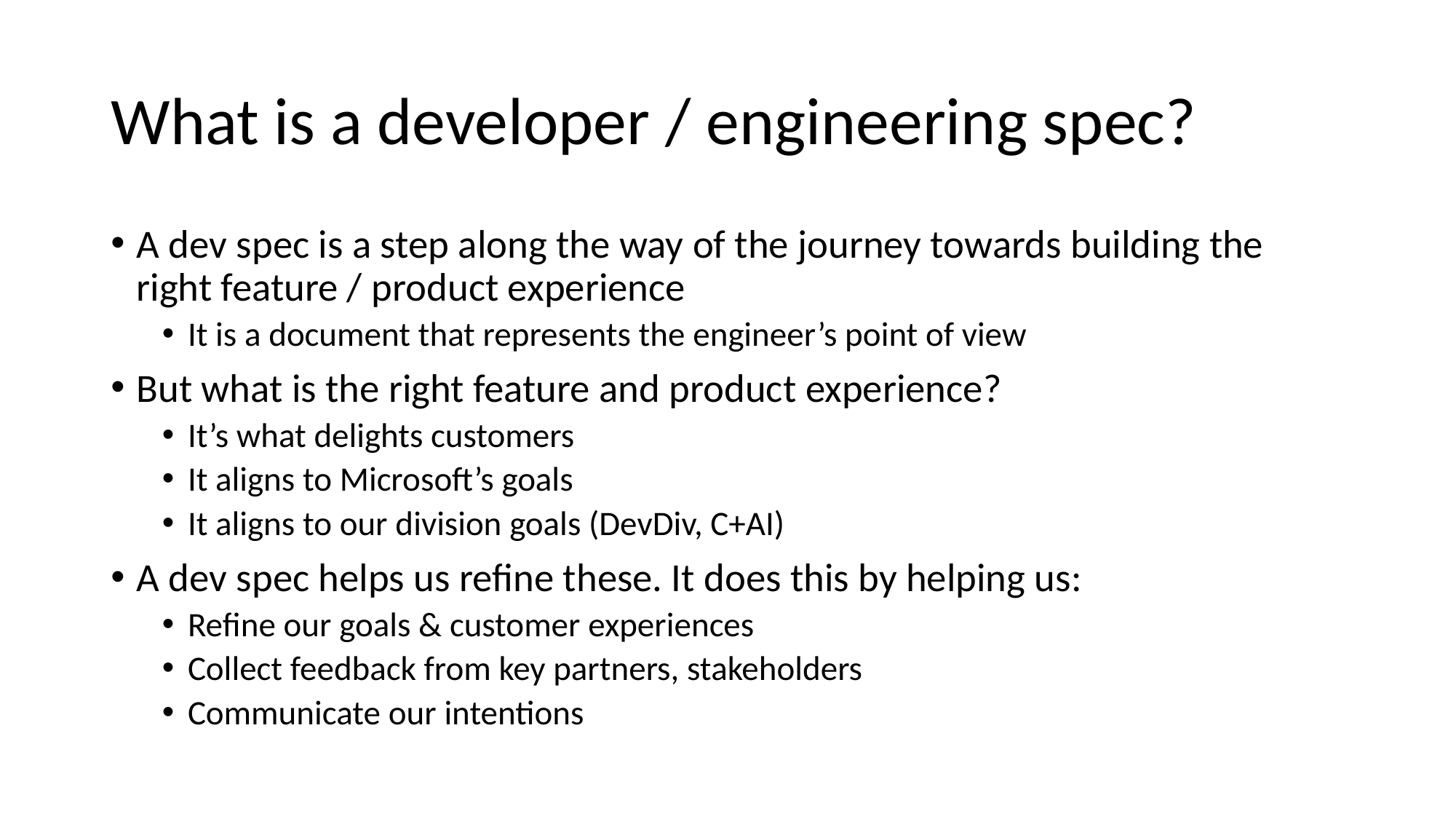

# What is a developer / engineering spec?
A dev spec is a step along the way of the journey towards building the right feature / product experience
It is a document that represents the engineer’s point of view
But what is the right feature and product experience?
It’s what delights customers
It aligns to Microsoft’s goals
It aligns to our division goals (DevDiv, C+AI)
A dev spec helps us refine these. It does this by helping us:
Refine our goals & customer experiences
Collect feedback from key partners, stakeholders
Communicate our intentions